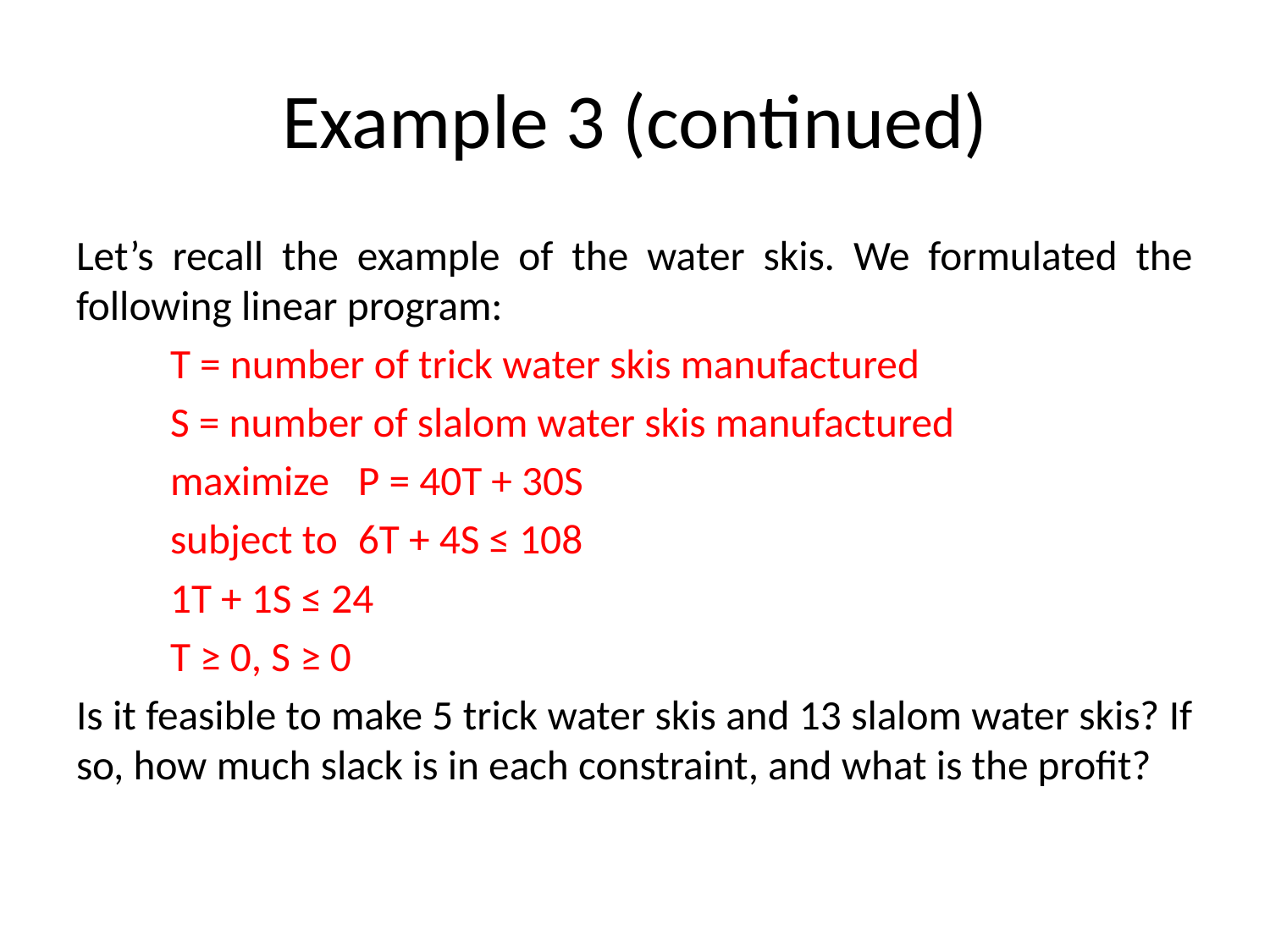

# Example 3 (continued)
Let’s recall the example of the water skis. We formulated the following linear program:
	T = number of trick water skis manufactured
	S = number of slalom water skis manufactured
	maximize 	P = 40T + 30S
	subject to	6T + 4S ≤ 108
					1T + 1S ≤ 24
					T ≥ 0, S ≥ 0
Is it feasible to make 5 trick water skis and 13 slalom water skis? If so, how much slack is in each constraint, and what is the profit?